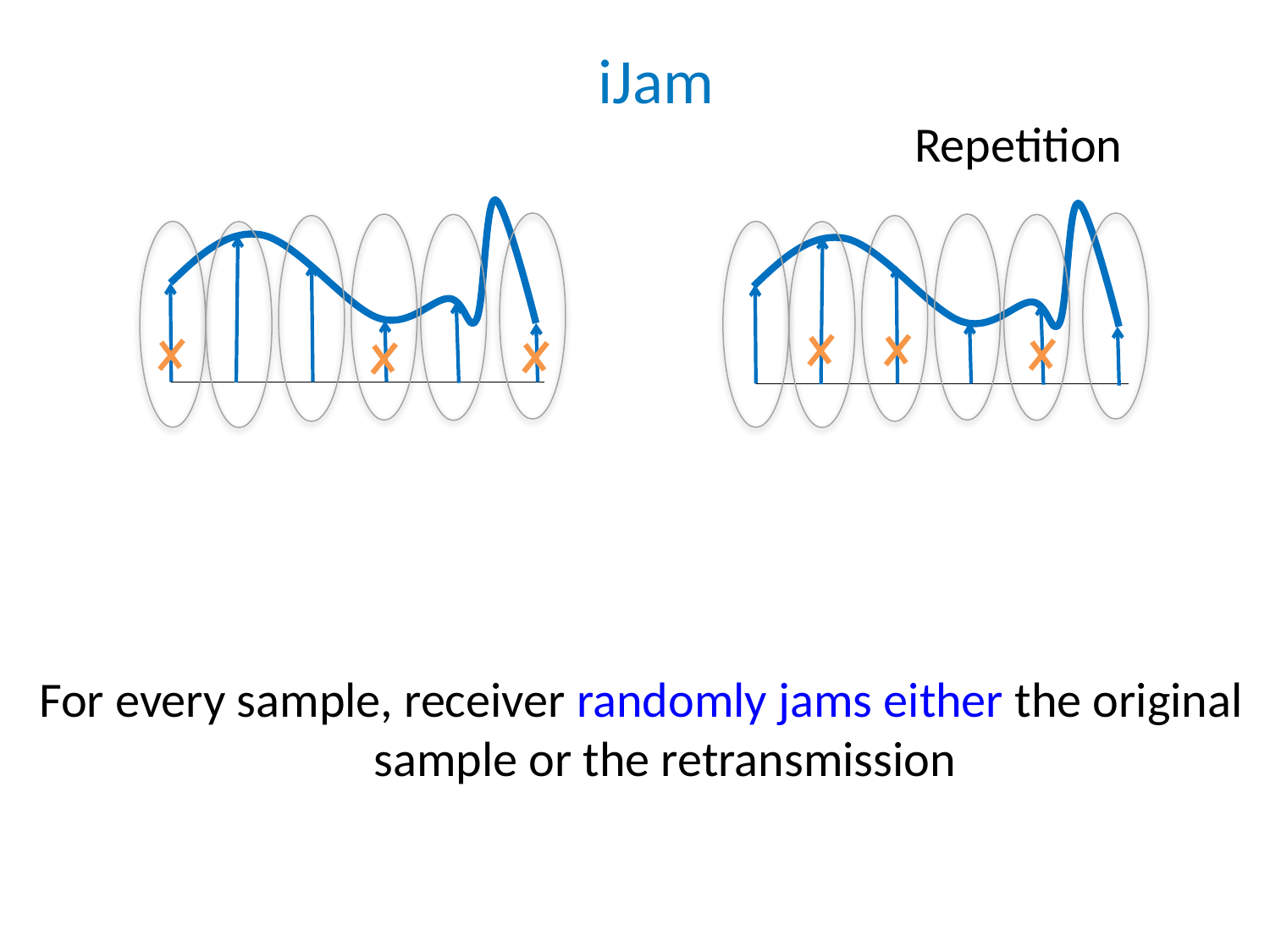

iJam
Repetition

For every sample, receiver randomly jams either the original sample or the retransmission